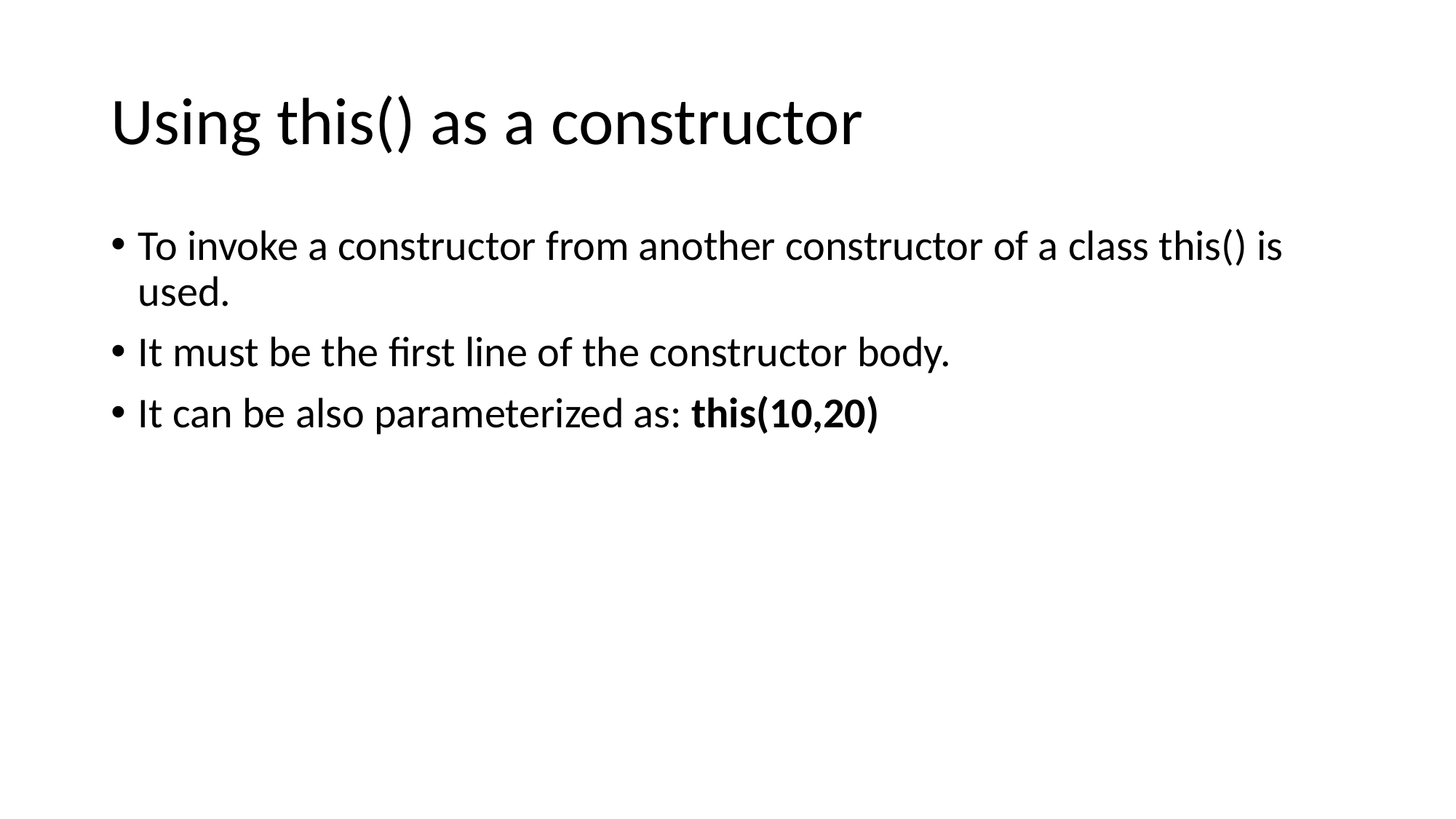

# Using this() as a constructor
To invoke a constructor from another constructor of a class this() is used.
It must be the first line of the constructor body.
It can be also parameterized as: this(10,20)